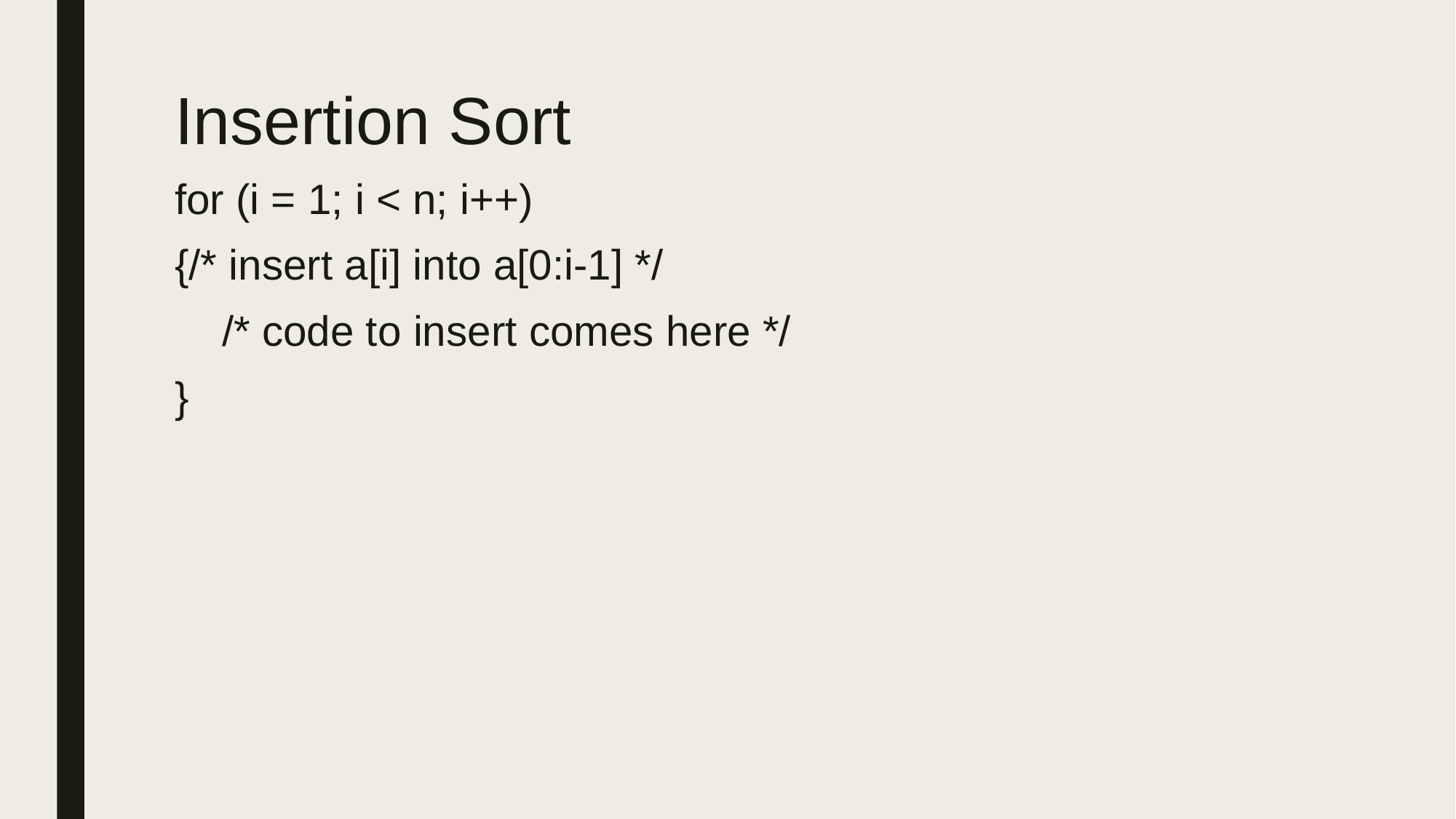

# Insertion Sort
for (i = 1; i < n; i++)
{/* insert a[i] into a[0:i-1] */
    /* code to insert comes here */
}